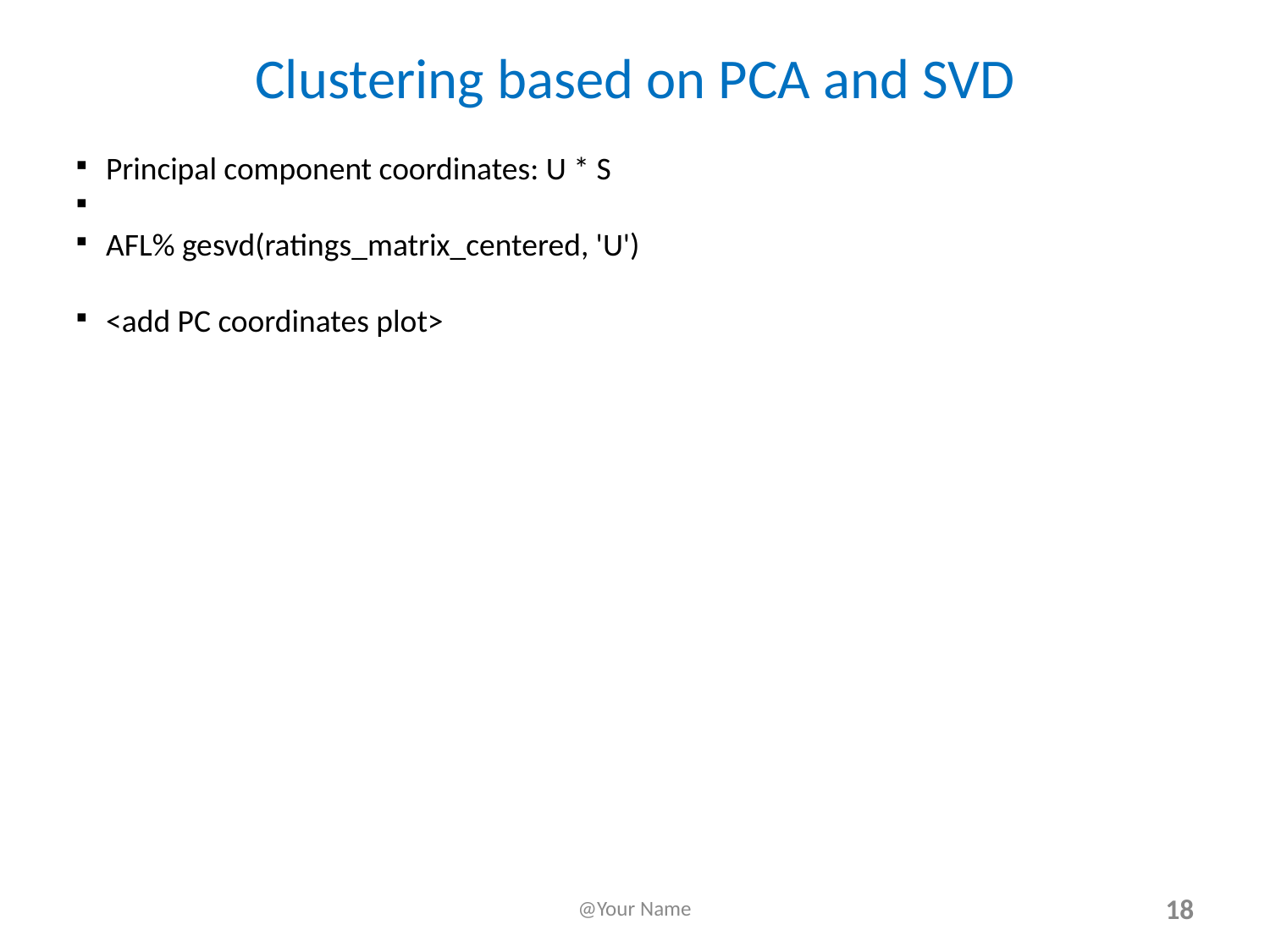

Clustering based on PCA and SVD
Principal component coordinates: U * S

AFL% gesvd(ratings_matrix_centered, 'U')

<add PC coordinates plot>

@Your Name
18